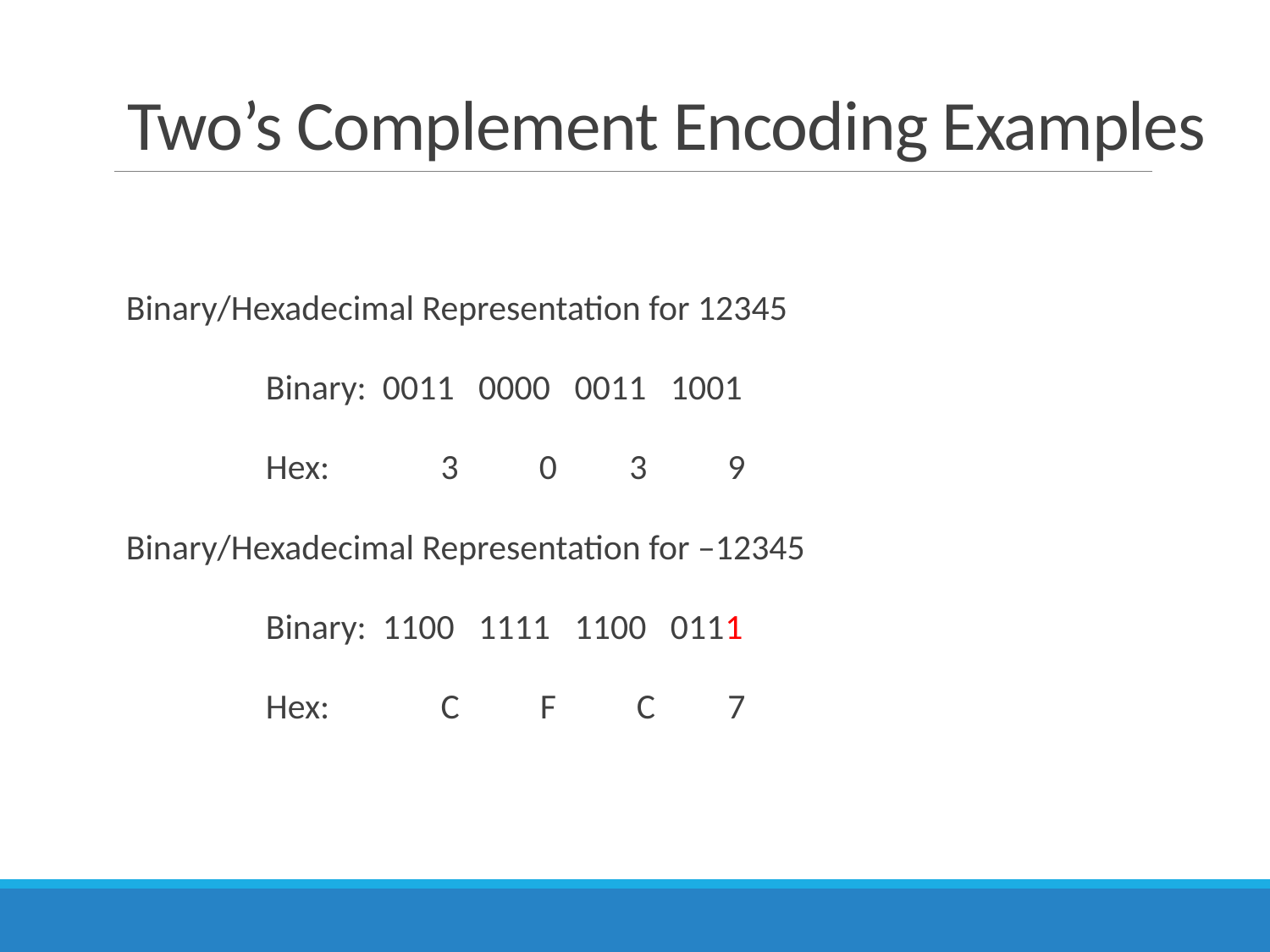

# Two’s Complement Encoding Examples
Binary/Hexadecimal Representation for 12345
		Binary:  0011   0000   0011   1001
		Hex:  	      3          0         3          9
Binary/Hexadecimal Representation for –12345
		Binary:  1100   1111   1100   0111
		Hex:  	      C          F          C         7